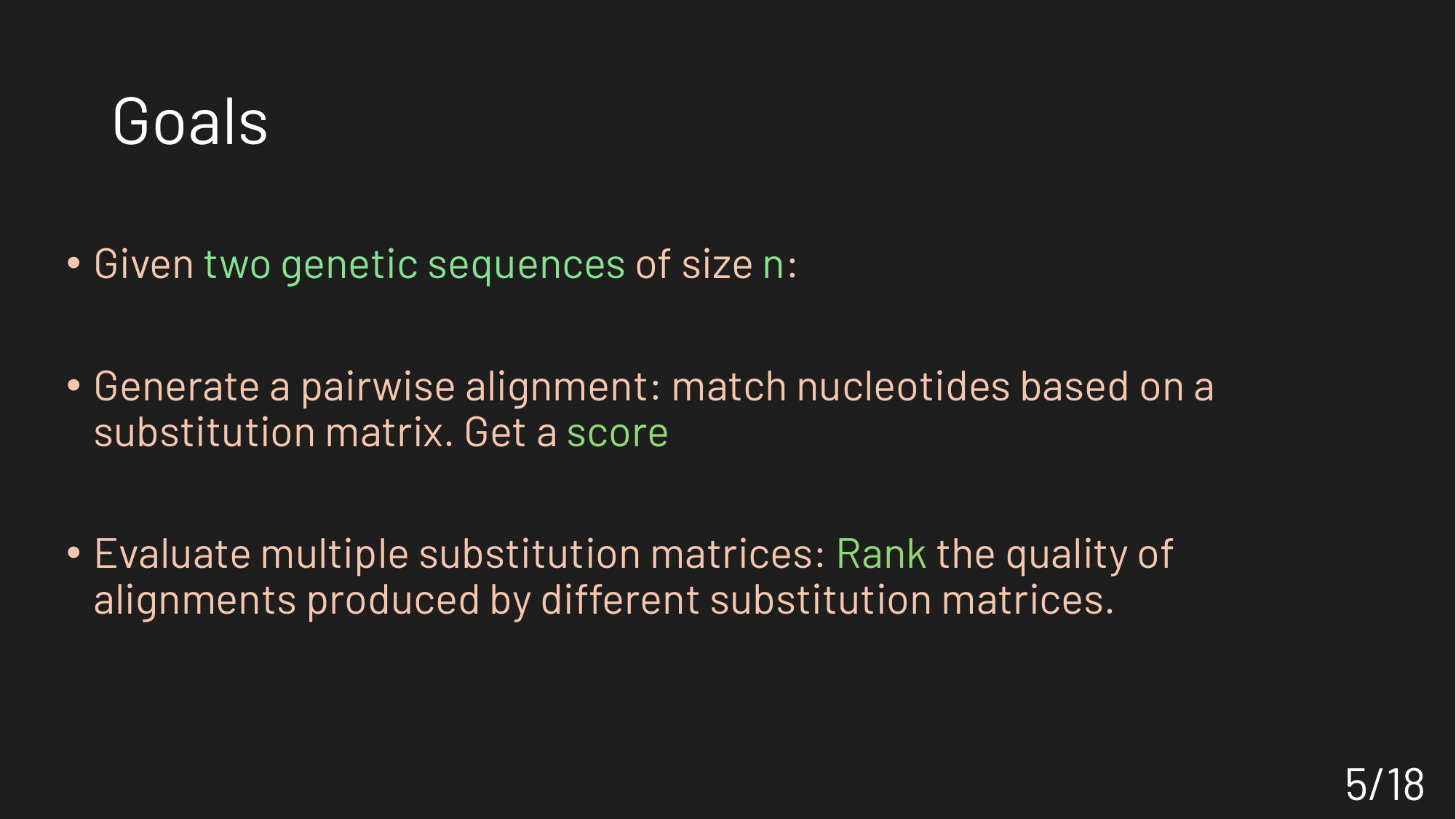

# Goals
Given two genetic sequences of size n:

Generate a pairwise alignment: match nucleotides based on a substitution matrix. Get a score

Evaluate multiple substitution matrices: Rank the quality of alignments produced by different substitution matrices.
5/18